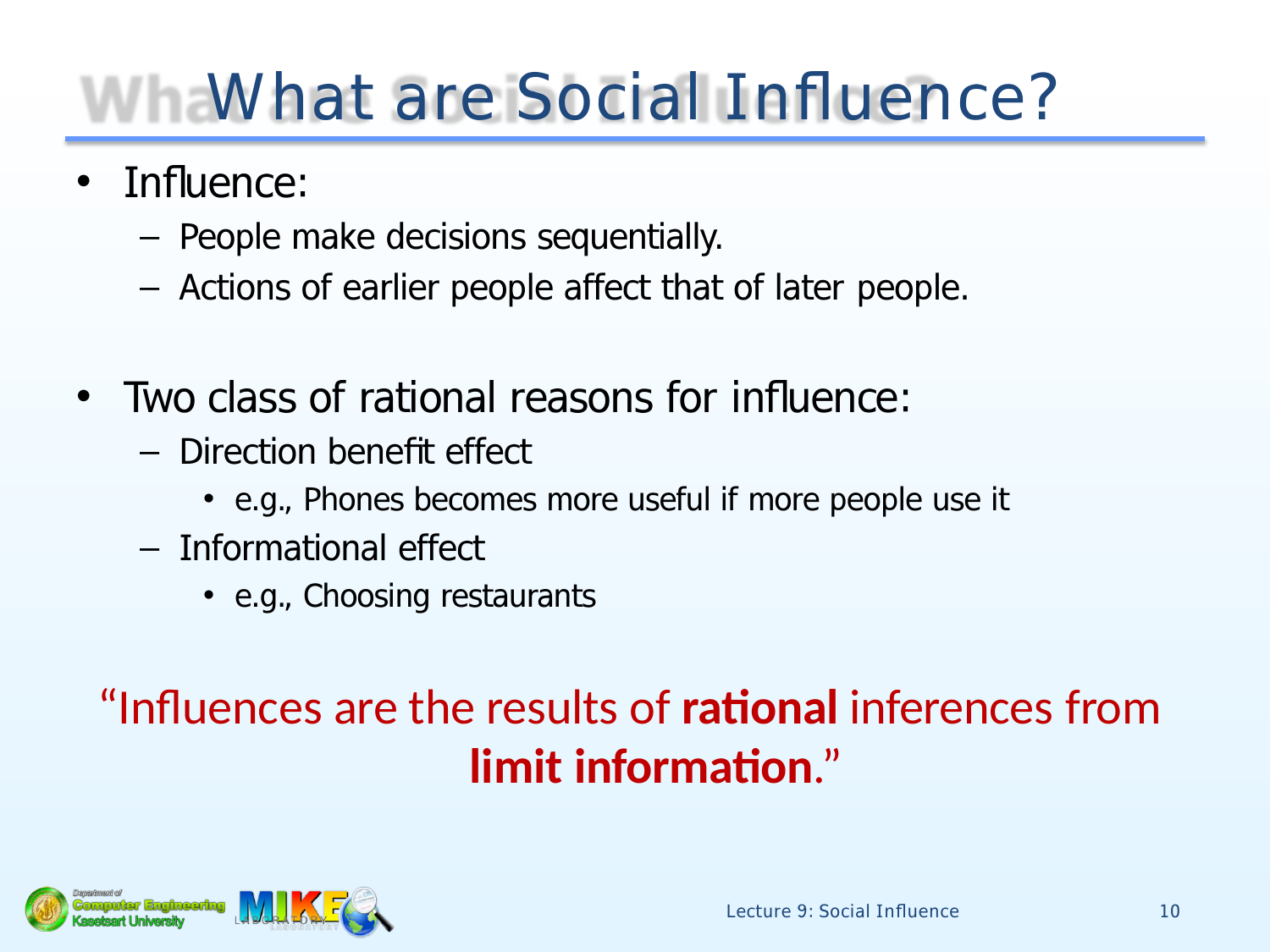

# What are Social Influence?
Influence:
People make decisions sequentially.
Actions of earlier people affect that of later people.

Two class of rational reasons for influence:
Direction benefit effect
e.g., Phones becomes more useful if more people use it
Informational effect
e.g., Choosing restaurants

“Influences are the results of rational inferences from
limit information.”
Lecture 9: Social Influence
10